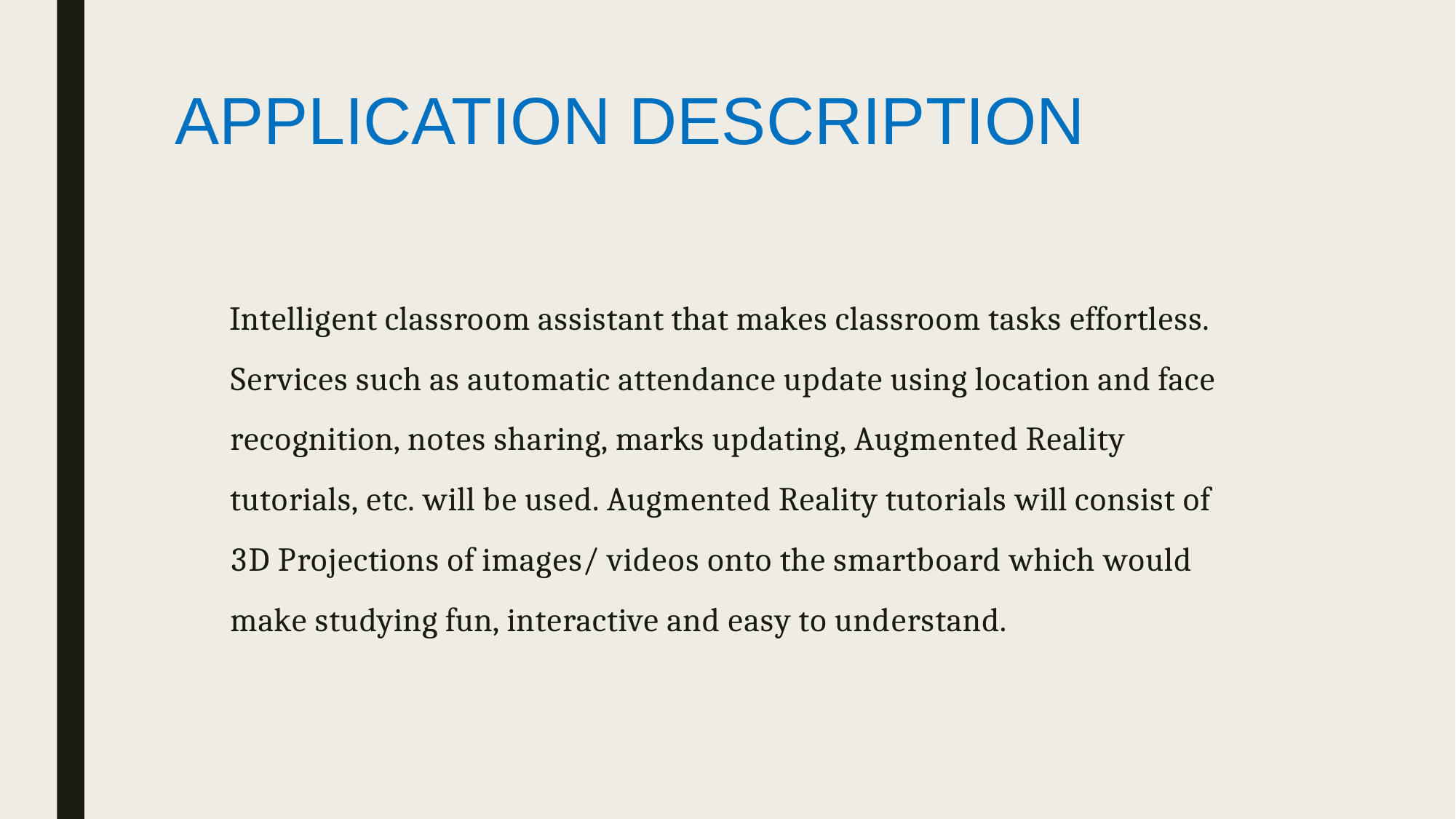

# APPLICATION DESCRIPTION
Intelligent classroom assistant that makes classroom tasks effortless. Services such as automatic attendance update using location and face recognition, notes sharing, marks updating, Augmented Reality tutorials, etc. will be used. Augmented Reality tutorials will consist of 3D Projections of images/ videos onto the smartboard which would make studying fun, interactive and easy to understand.